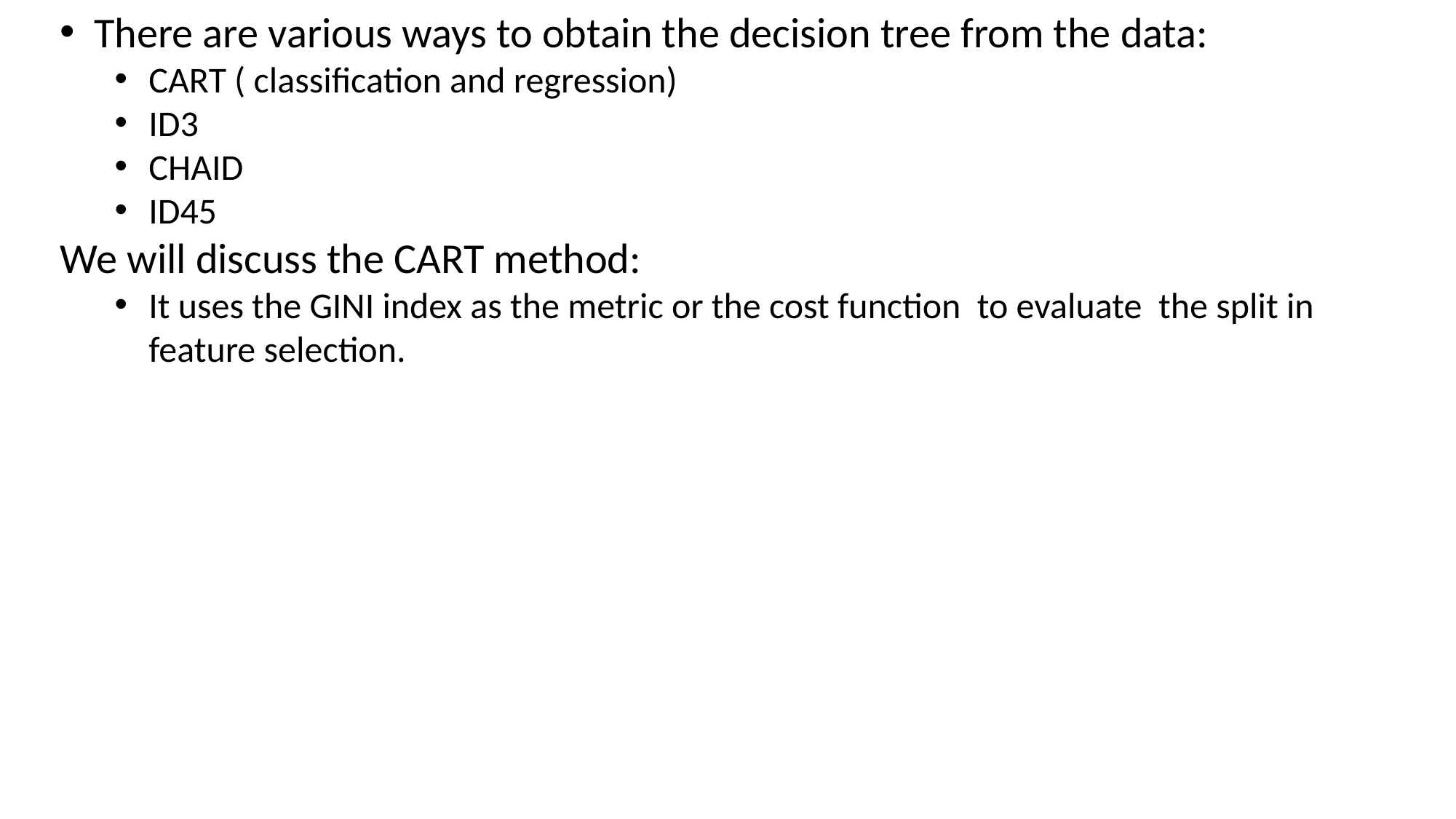

There are various ways to obtain the decision tree from the data:
CART ( classification and regression)
ID3
CHAID
ID45
We will discuss the CART method:
It uses the GINI index as the metric or the cost function  to evaluate  the split in feature selection.